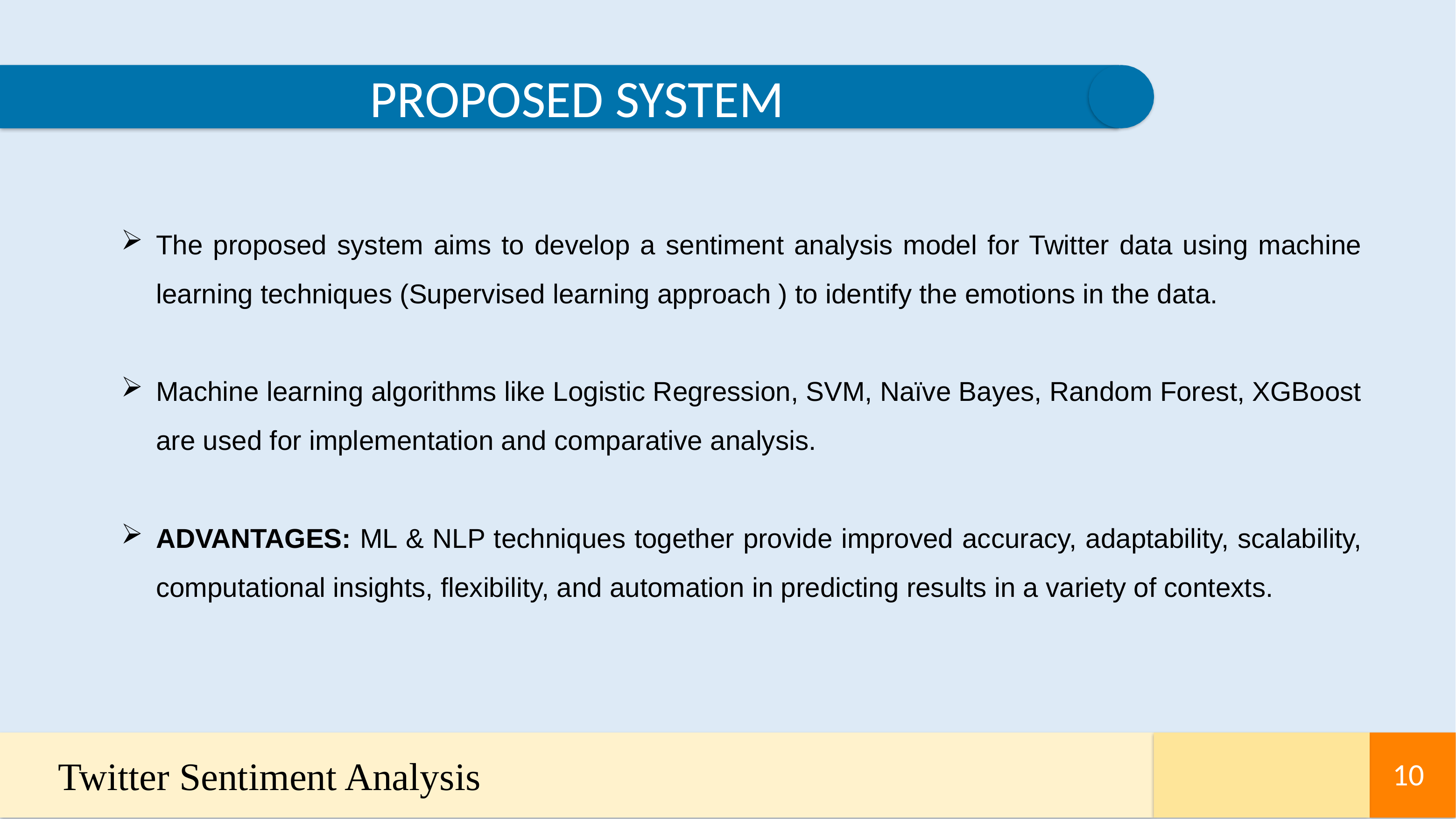

PROPOSED SYSTEM

The proposed system aims to develop a sentiment analysis model for Twitter data using machine learning techniques (Supervised learning approach ) to identify the emotions in the data.

Machine learning algorithms like Logistic Regression, SVM, Naïve Bayes, Random Forest, XGBoost are used for implementation and comparative analysis.

ADVANTAGES: ML & NLP techniques together provide improved accuracy, adaptability, scalability, computational insights, flexibility, and automation in predicting results in a variety of contexts.

Twitter Sentiment Analysis
10
10